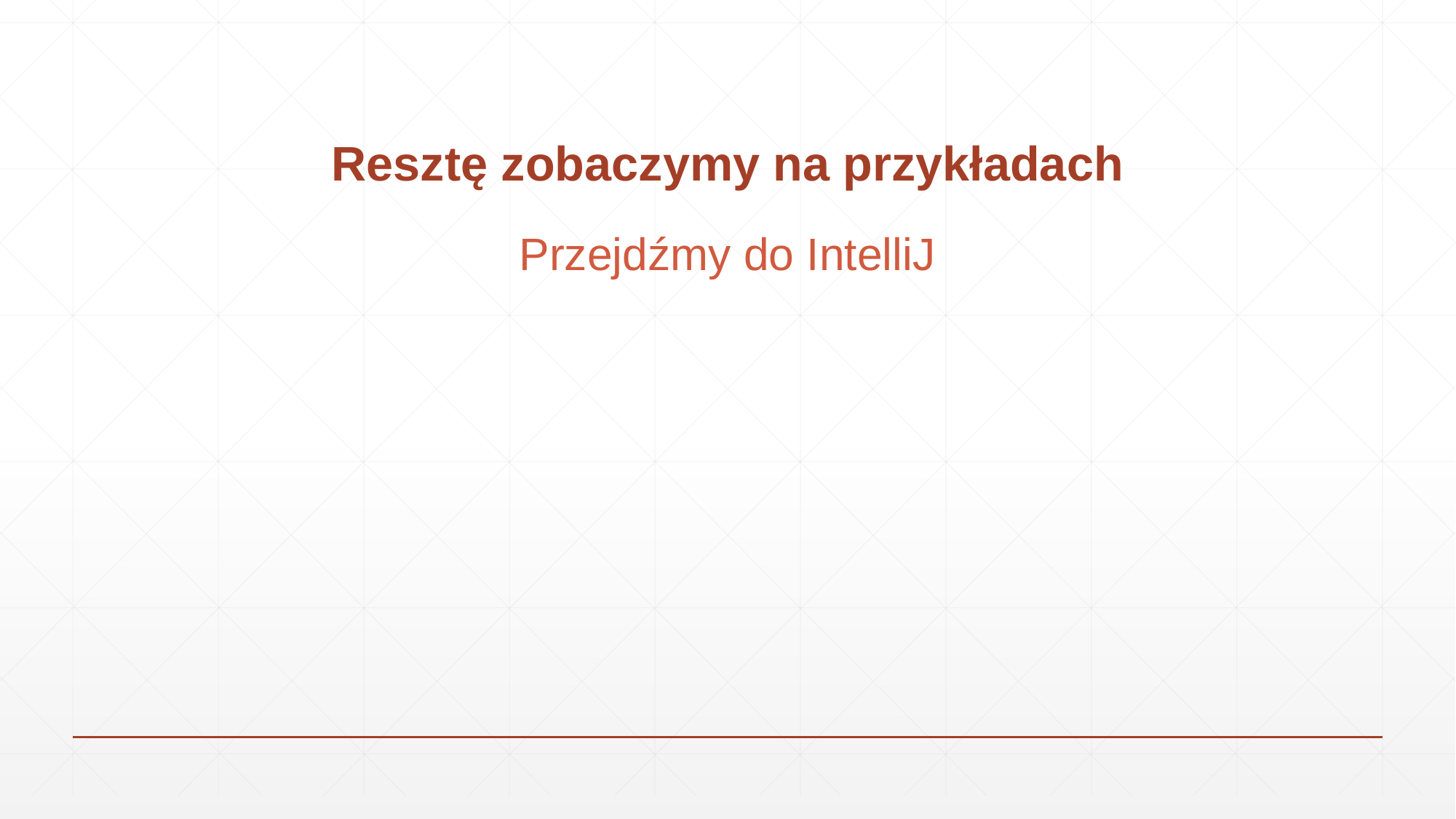

# Resztę zobaczymy na przykładach
Przejdźmy do IntelliJ